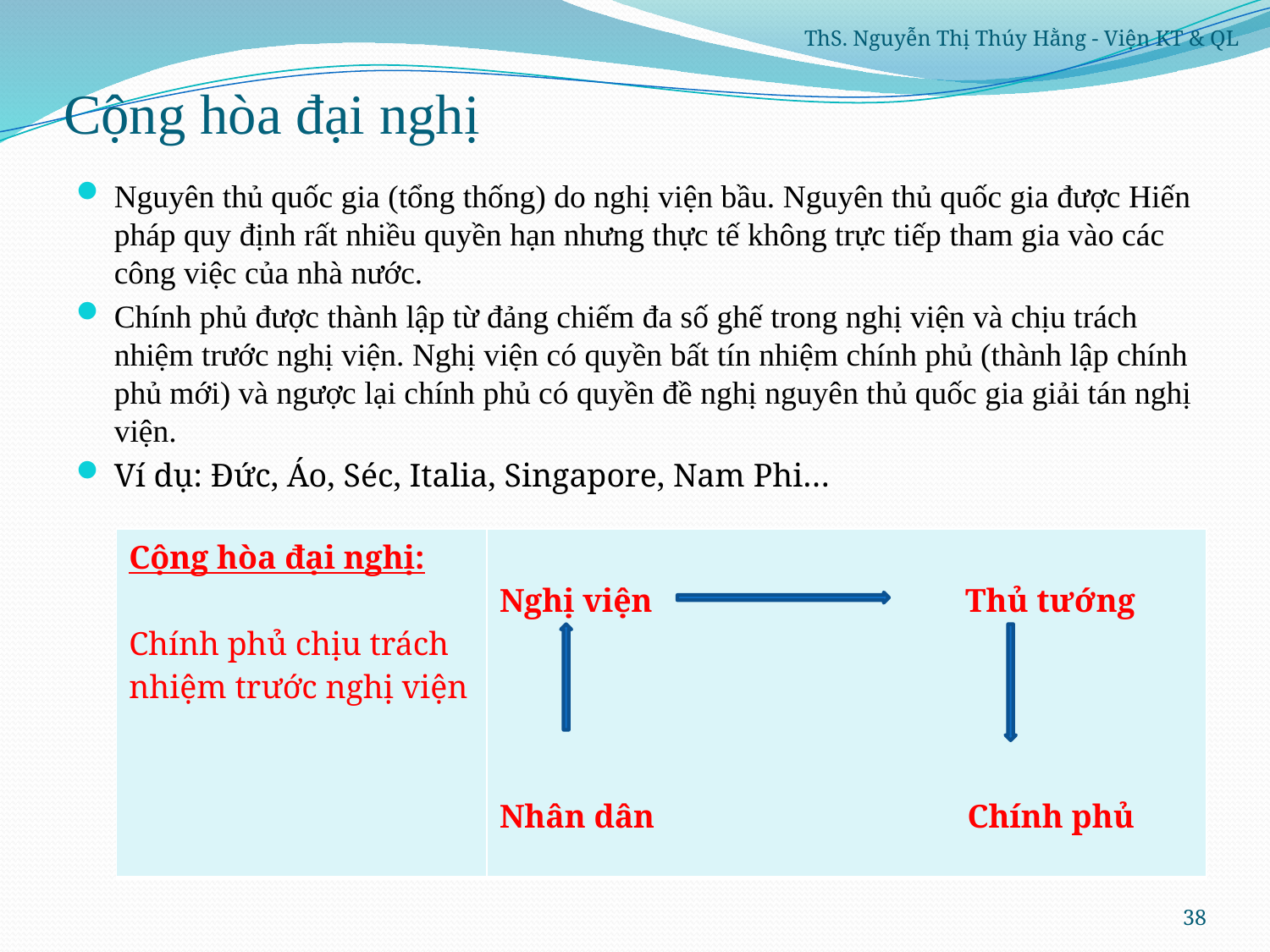

ThS. Nguyễn Thị Thúy Hằng - Viện KT & QL
# Cộng hòa đại nghị
Nguyên thủ quốc gia (tổng thống) do nghị viện bầu. Nguyên thủ quốc gia được Hiến pháp quy định rất nhiều quyền hạn nhưng thực tế không trực tiếp tham gia vào các công việc của nhà nước.
Chính phủ được thành lập từ đảng chiếm đa số ghế trong nghị viện và chịu trách nhiệm trước nghị viện. Nghị viện có quyền bất tín nhiệm chính phủ (thành lập chính phủ mới) và ngược lại chính phủ có quyền đề nghị nguyên thủ quốc gia giải tán nghị viện.
Ví dụ: Đức, Áo, Séc, Italia, Singapore, Nam Phi…

| Cộng hòa đại nghị: Chính phủ chịu trách nhiệm trước nghị viện | Nghị viện Thủ tướng Nhân dân Chính phủ |
| --- | --- |

38